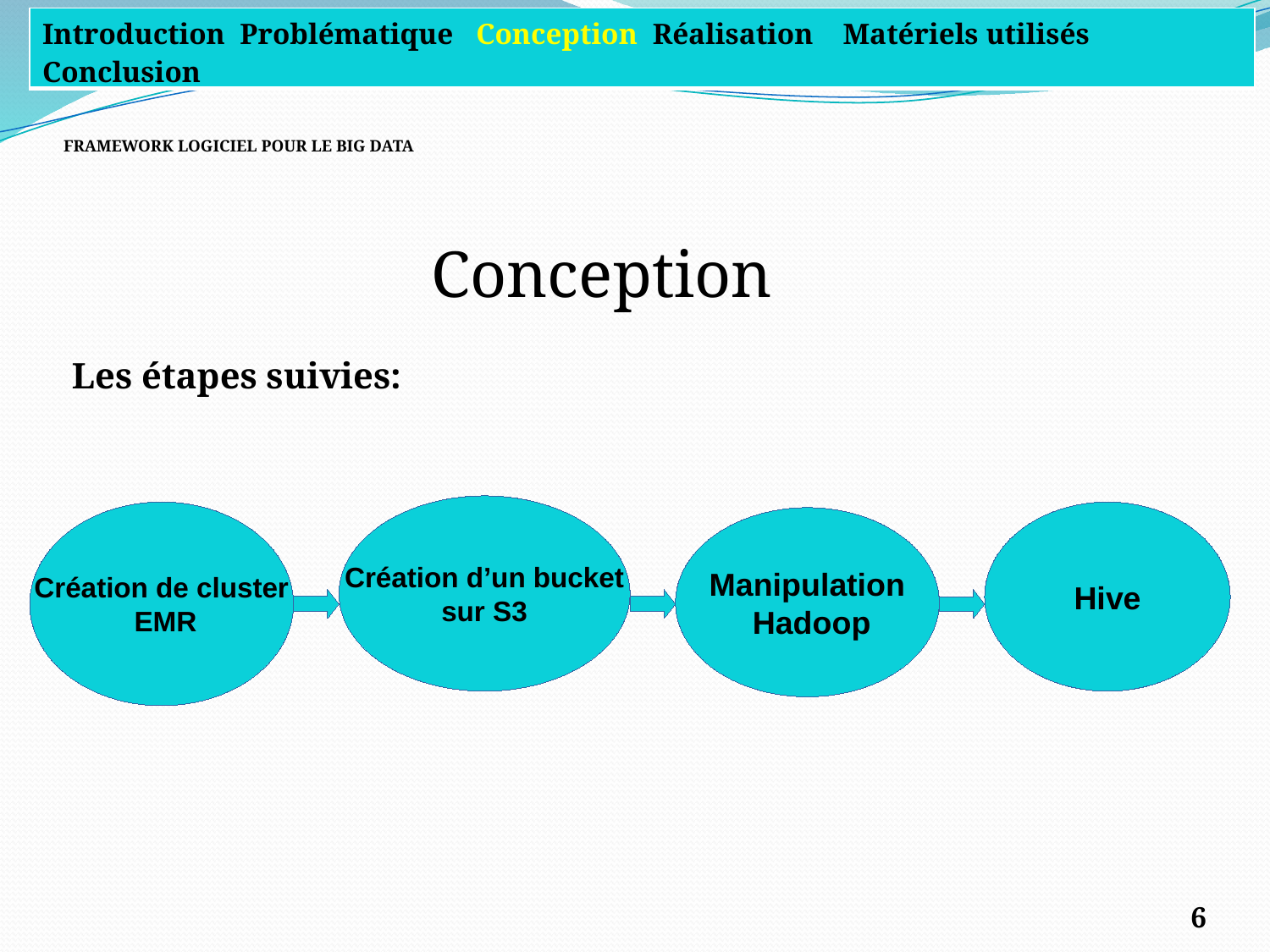

| Introduction Problématique Conception Réalisation Matériels utilisés Conclusion |
| --- |
# FRAMEWORK LOGICIEL POUR LE BIG DATA
Conception
Les étapes suivies:
Création d’un bucket
sur S3
Création de cluster
 EMR
Hive
Manipulation
 Hadoop

6